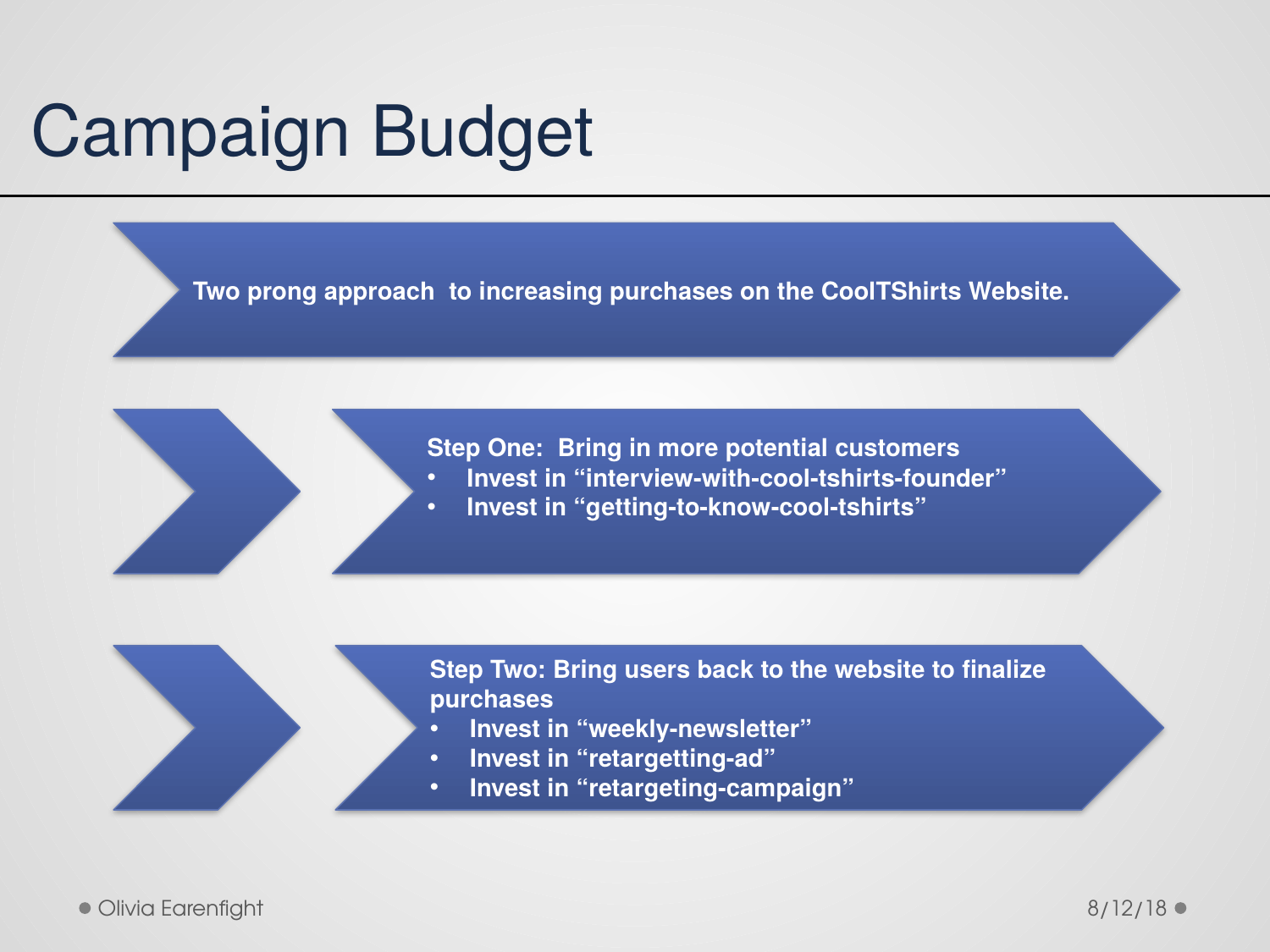

# Campaign Budget
Two prong approach  to increasing purchases on the CoolTShirts Website.

Step One:  Bring in more potential customers
Invest in “interview-with-cool-tshirts-founder”
Invest in “getting-to-know-cool-tshirts”

Step Two: Bring users back to the website to finalize purchases
Invest in “weekly-newsletter”
Invest in “retargetting-ad”
Invest in “retargeting-campaign”
Olivia Earenfight
8/12/18